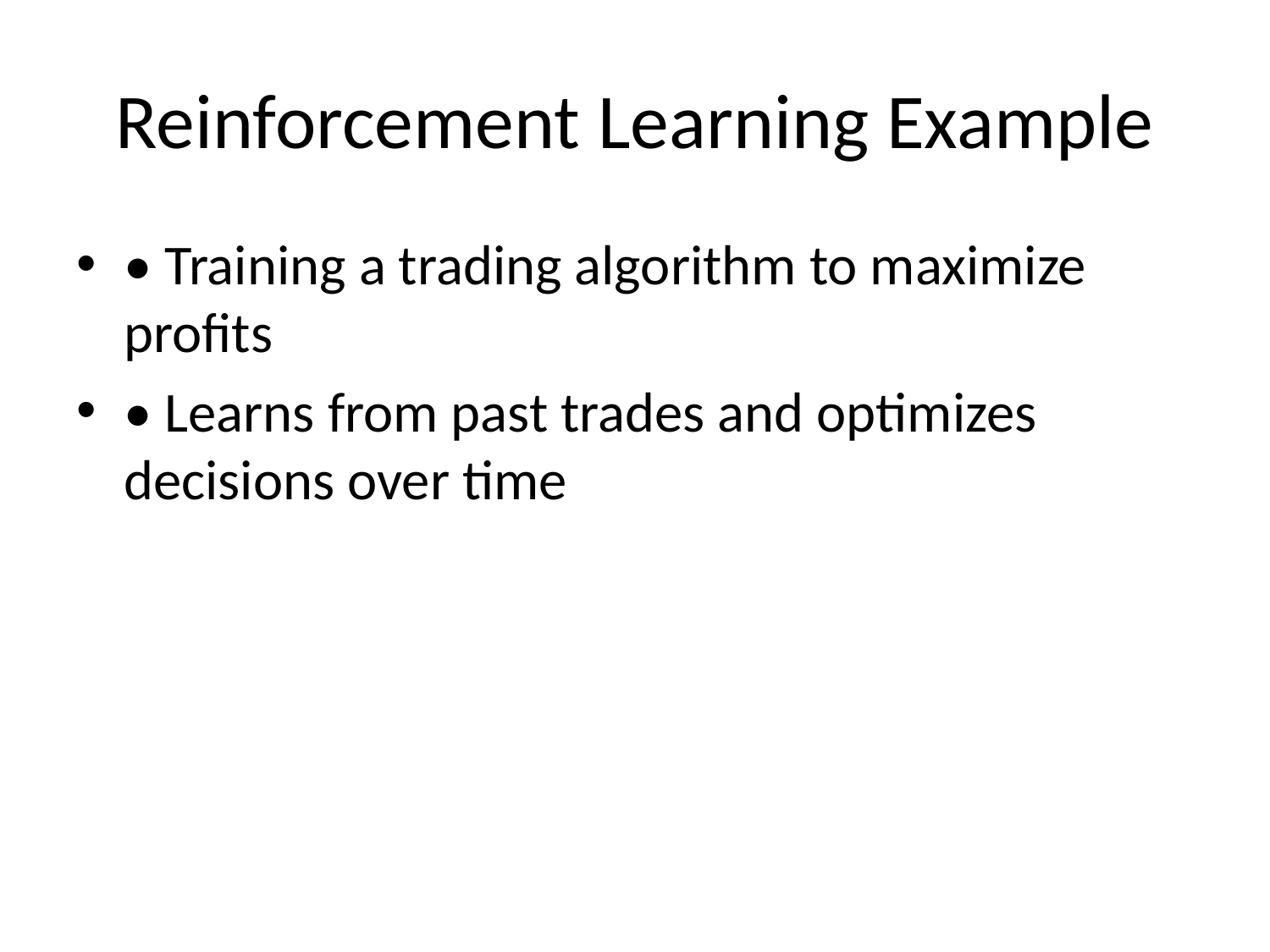

# Reinforcement Learning Example
• Training a trading algorithm to maximize profits
• Learns from past trades and optimizes decisions over time